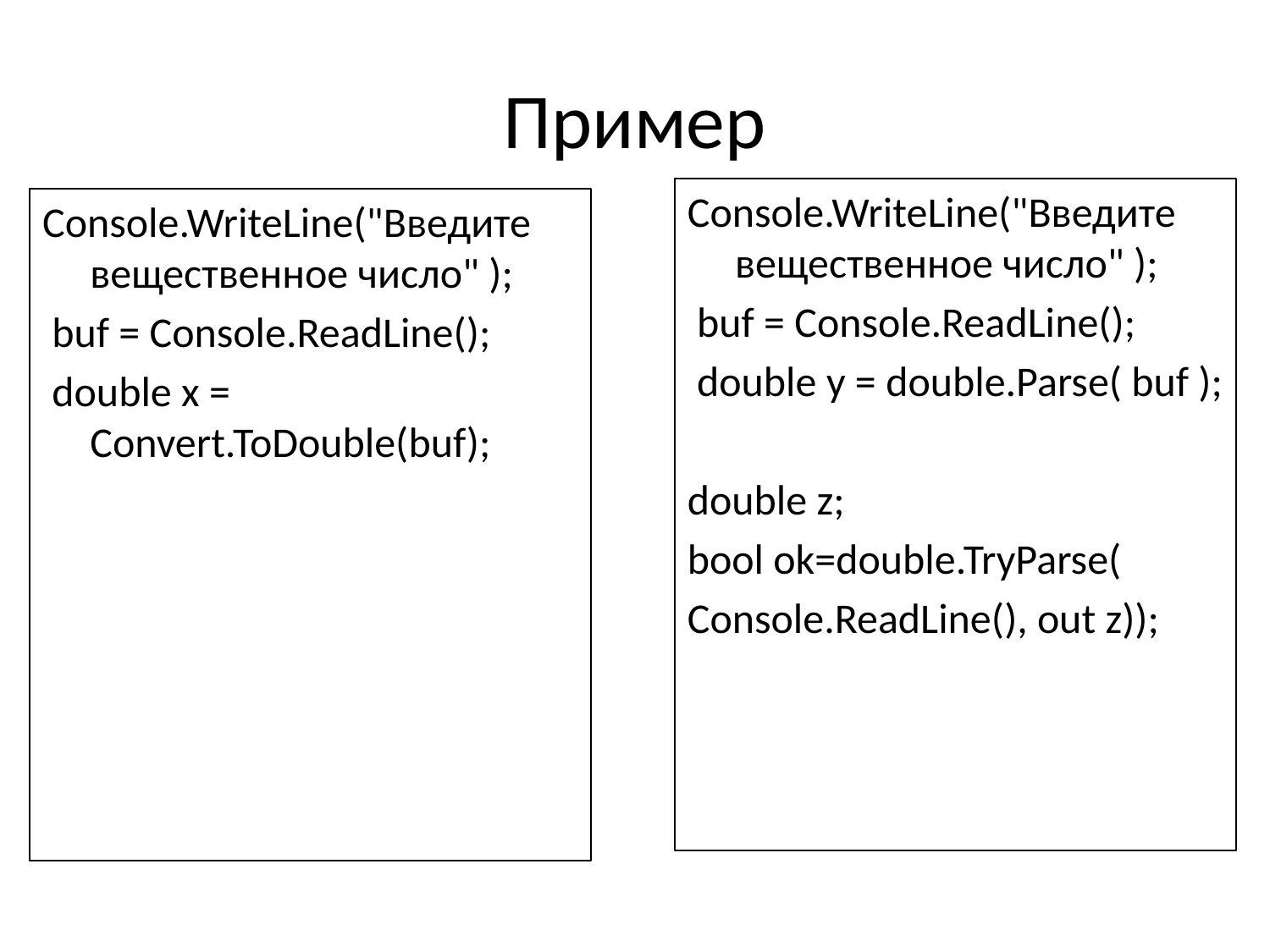

# Пример
Console.WriteLine("Введите вещественное число" );
 buf = Console.ReadLine();
 double у = double.Parse( buf );

double z;
bool ok=double.TryParse(
Console.ReadLine(), out z));

Console.WriteLine("Введите вещественное число" );
 buf = Console.ReadLine();
 double x = Convert.ToDouble(buf);